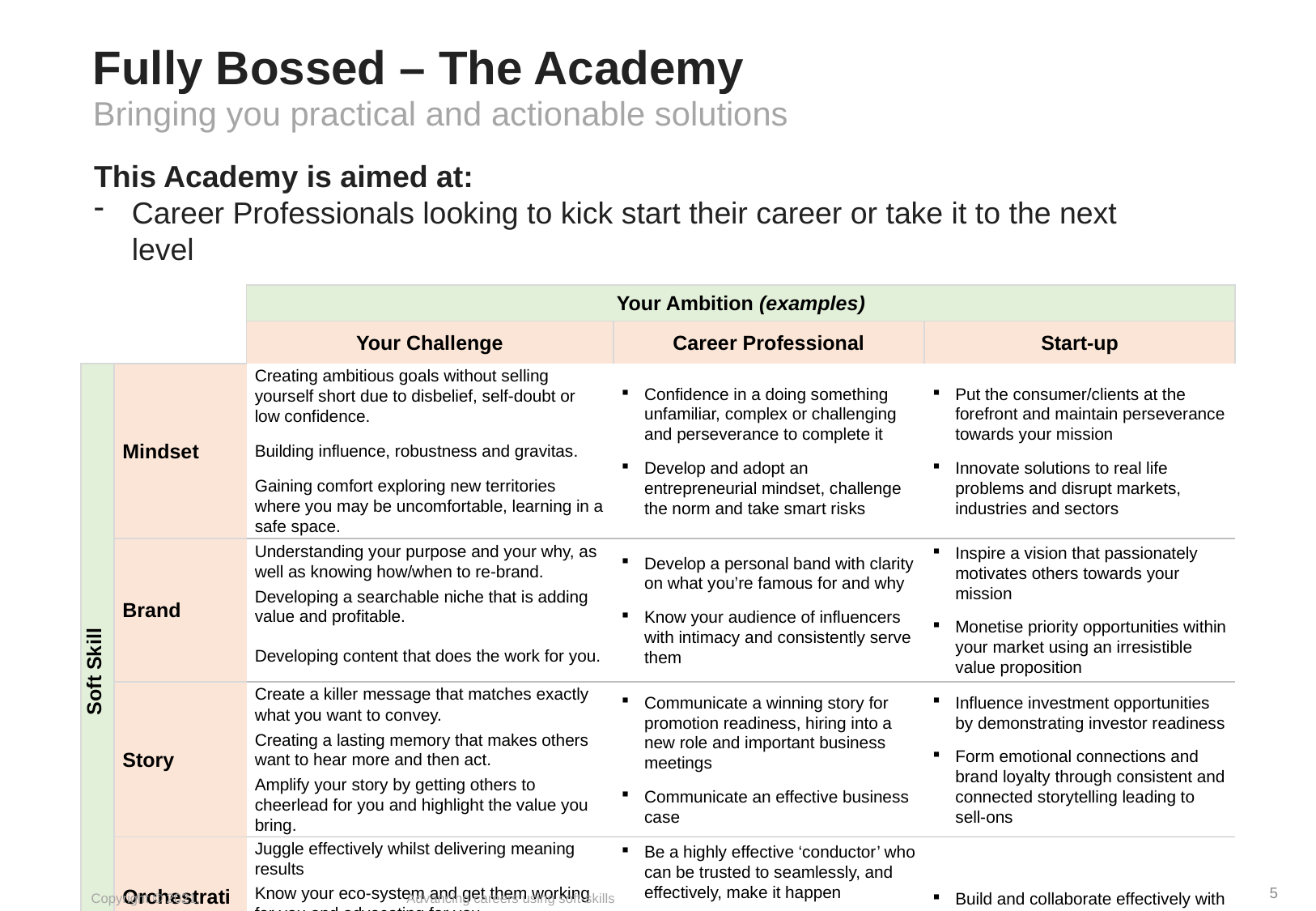

Fully Bossed – The Academy
Bringing you practical and actionable solutions
This Academy is aimed at:
Career Professionals looking to kick start their career or take it to the next level
|  |  | Your Ambition (examples) | Your Ambition (examples) |  |
| --- | --- | --- | --- | --- |
|  |  | Your Challenge | Career Professional | Start-up |
| Soft Skill | Mindset | Creating ambitious goals without selling yourself short due to disbelief, self-doubt or low confidence. | Confidence in a doing something unfamiliar, complex or challenging and perseverance to complete it Develop and adopt an entrepreneurial mindset, challenge the norm and take smart risks | Put the consumer/clients at the forefront and maintain perseverance towards your mission Innovate solutions to real life problems and disrupt markets, industries and sectors |
|  |  | Building influence, robustness and gravitas. |  |  |
|  |  | Gaining comfort exploring new territories where you may be uncomfortable, learning in a safe space. |  |  |
|  | Brand | Understanding your purpose and your why, as well as knowing how/when to re-brand. | Develop a personal band with clarity on what you’re famous for and why Know your audience of influencers with intimacy and consistently serve them | Inspire a vision that passionately motivates others towards your mission Monetise priority opportunities within your market using an irresistible value proposition |
|  |  | Developing a searchable niche that is adding value and profitable. |  |  |
|  |  | Developing content that does the work for you. |  |  |
|  | Story | Create a killer message that matches exactly what you want to convey. | Communicate a winning story for promotion readiness, hiring into a new role and important business meetings Communicate an effective business case | Influence investment opportunities by demonstrating investor readiness Form emotional connections and brand loyalty through consistent and connected storytelling leading to sell-ons |
|  |  | Creating a lasting memory that makes others want to hear more and then act. |  |  |
|  |  | Amplify your story by getting others to cheerlead for you and highlight the value you bring. |  |  |
|  | Orchestration | Juggle effectively whilst delivering meaning results | Be a highly effective ‘conductor’ who can be trusted to seamlessly, and effectively, make it happen Lead teams effectively who are inspired and committed to your goals | Build and collaborate effectively with all networks |
|  |  | Know your eco-system and get them working for you and advocating for you |  |  |
|  |  | Lead (not just manage) teams or campaigns effectively to succeed |  |  |
5
Copyright © 2021.                                                      Advancing careers using soft-skills